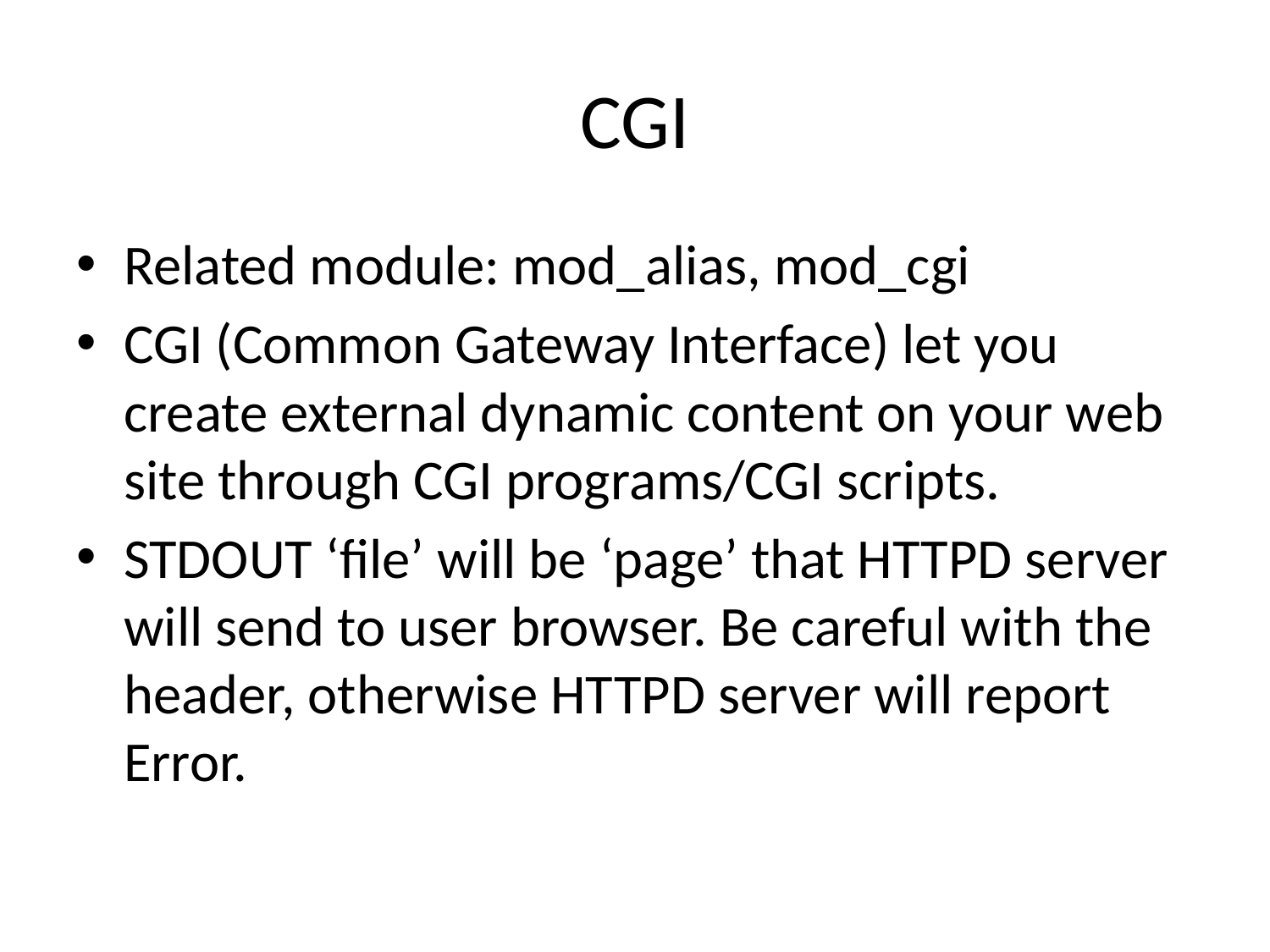

# CGI
Related module: mod_alias, mod_cgi
CGI (Common Gateway Interface) let you create external dynamic content on your web site through CGI programs/CGI scripts.
STDOUT ‘file’ will be ‘page’ that HTTPD server will send to user browser. Be careful with the header, otherwise HTTPD server will report Error.